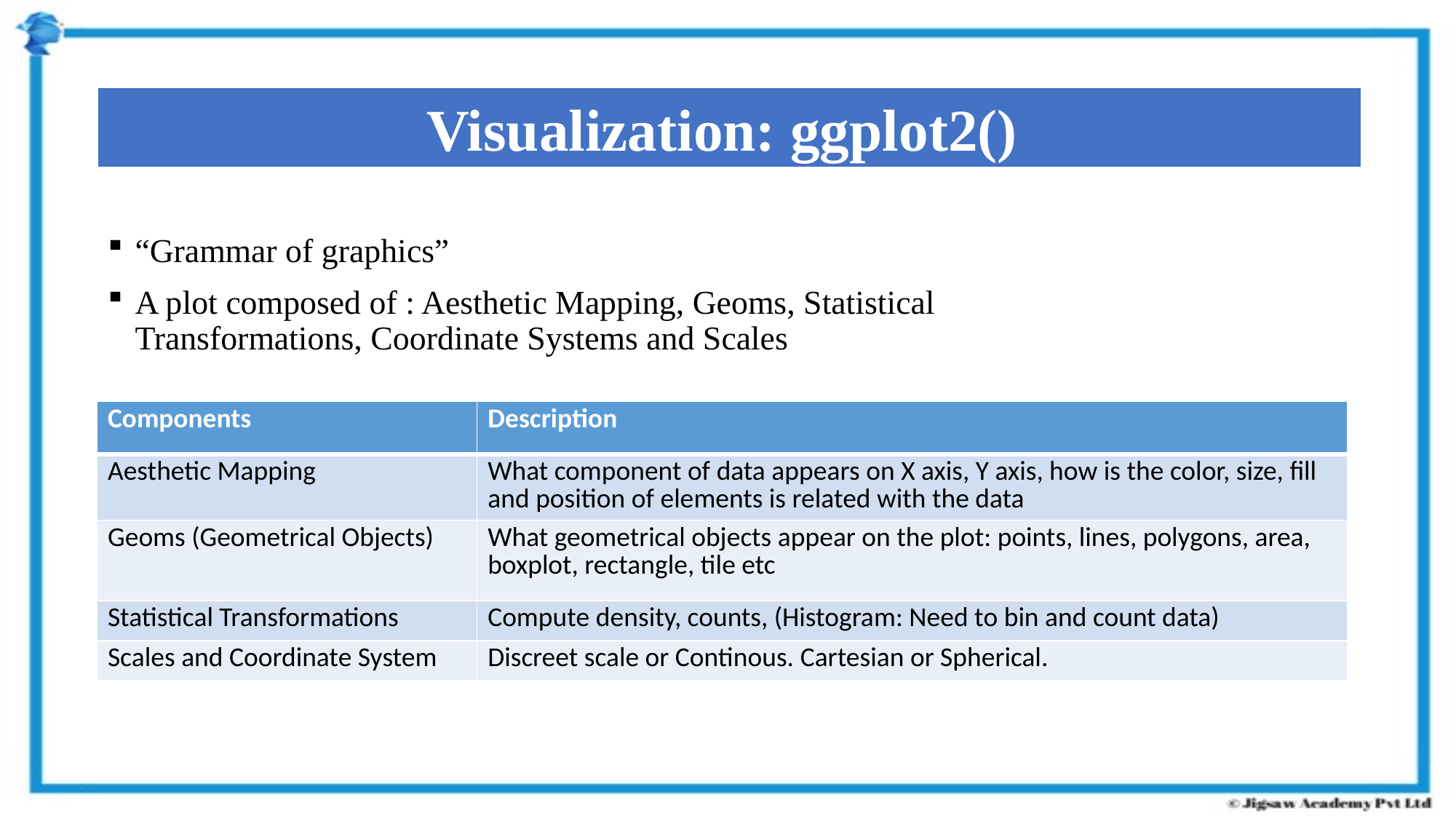

Visualization: ggplot2()

“Grammar of graphics”
A plot composed of : Aesthetic Mapping, Geoms, Statistical Transformations, Coordinate Systems and Scales

| Components | Description |
| --- | --- |
| Aesthetic Mapping | What component of data appears on X axis, Y axis, how is the color, size, fill and position of elements is related with the data |
| Geoms (Geometrical Objects) | What geometrical objects appear on the plot: points, lines, polygons, area, boxplot, rectangle, tile etc |
| Statistical Transformations | Compute density, counts, (Histogram: Need to bin and count data) |
| Scales and Coordinate System | Discreet scale or Continous. Cartesian or Spherical. |